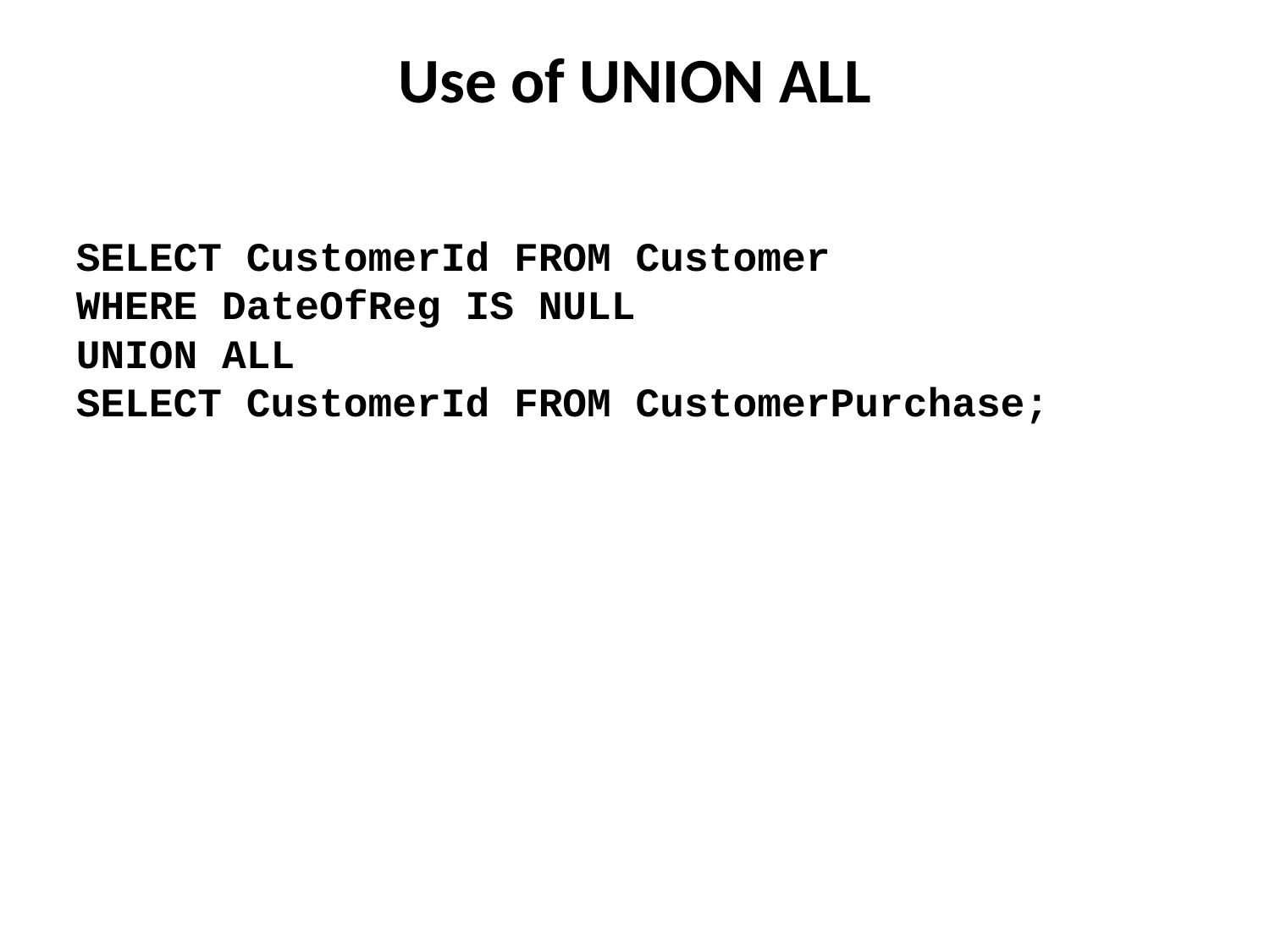

# Use of UNION ALL
SELECT CustomerId FROM Customer
WHERE DateOfReg IS NULL
UNION ALL
SELECT CustomerId FROM CustomerPurchase;